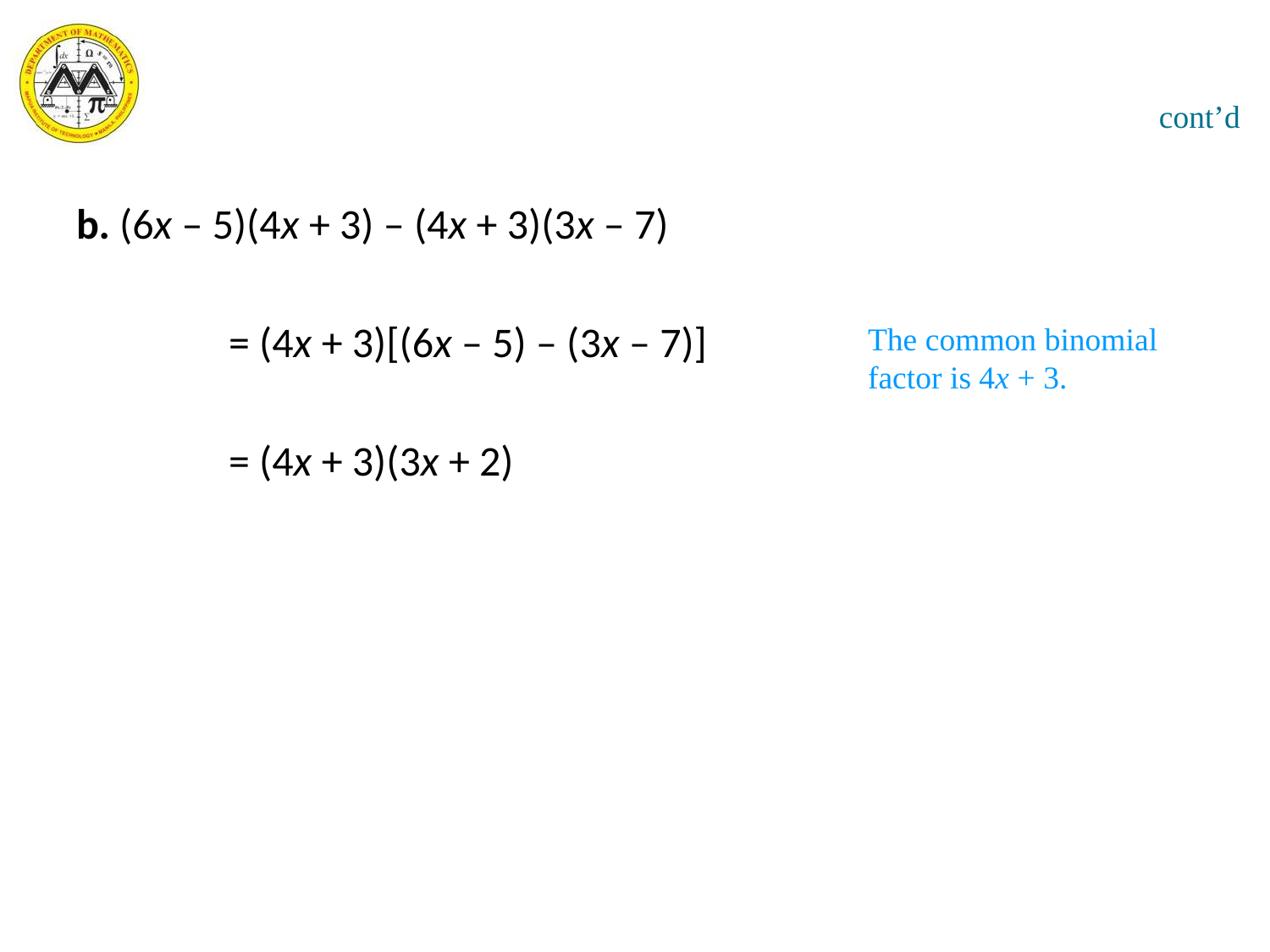

cont’d
b. (6x – 5)(4x + 3) – (4x + 3)(3x – 7)

                = (4x + 3)[(6x – 5) – (3x – 7)]

                = (4x + 3)(3x + 2)
The common binomial
factor is 4x + 3.